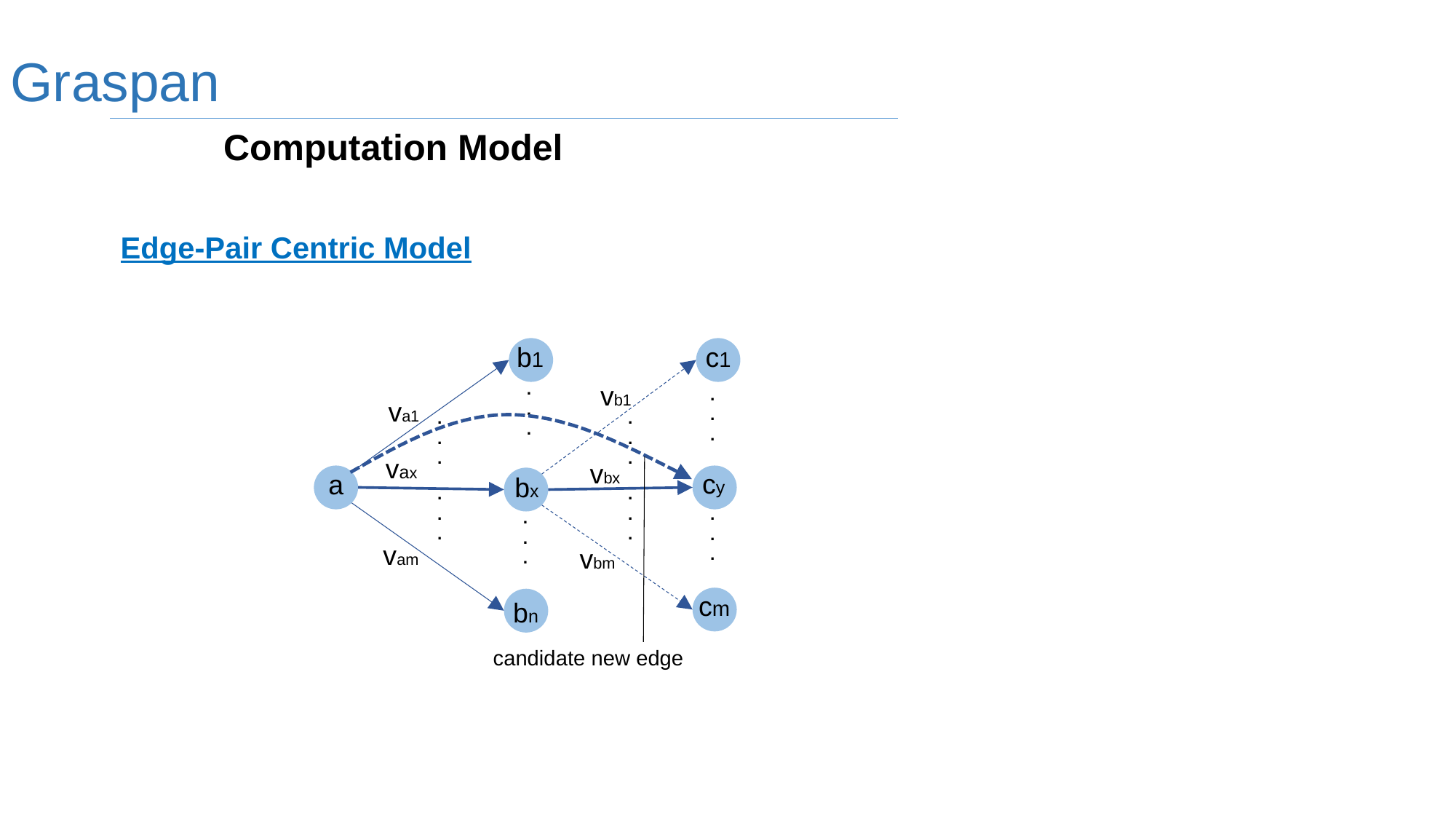

Graspan
Computation Model
Edge-Pair Centric Model
b1
c1

.
.
.
vb1
.
.
.
va1
.
.
.
.
.
.

vax
vbx
cy
a
bx

.
.
.
.
.
.
.
.
.
.
.
.
vam
vbm
cm

bn
candidate new edge